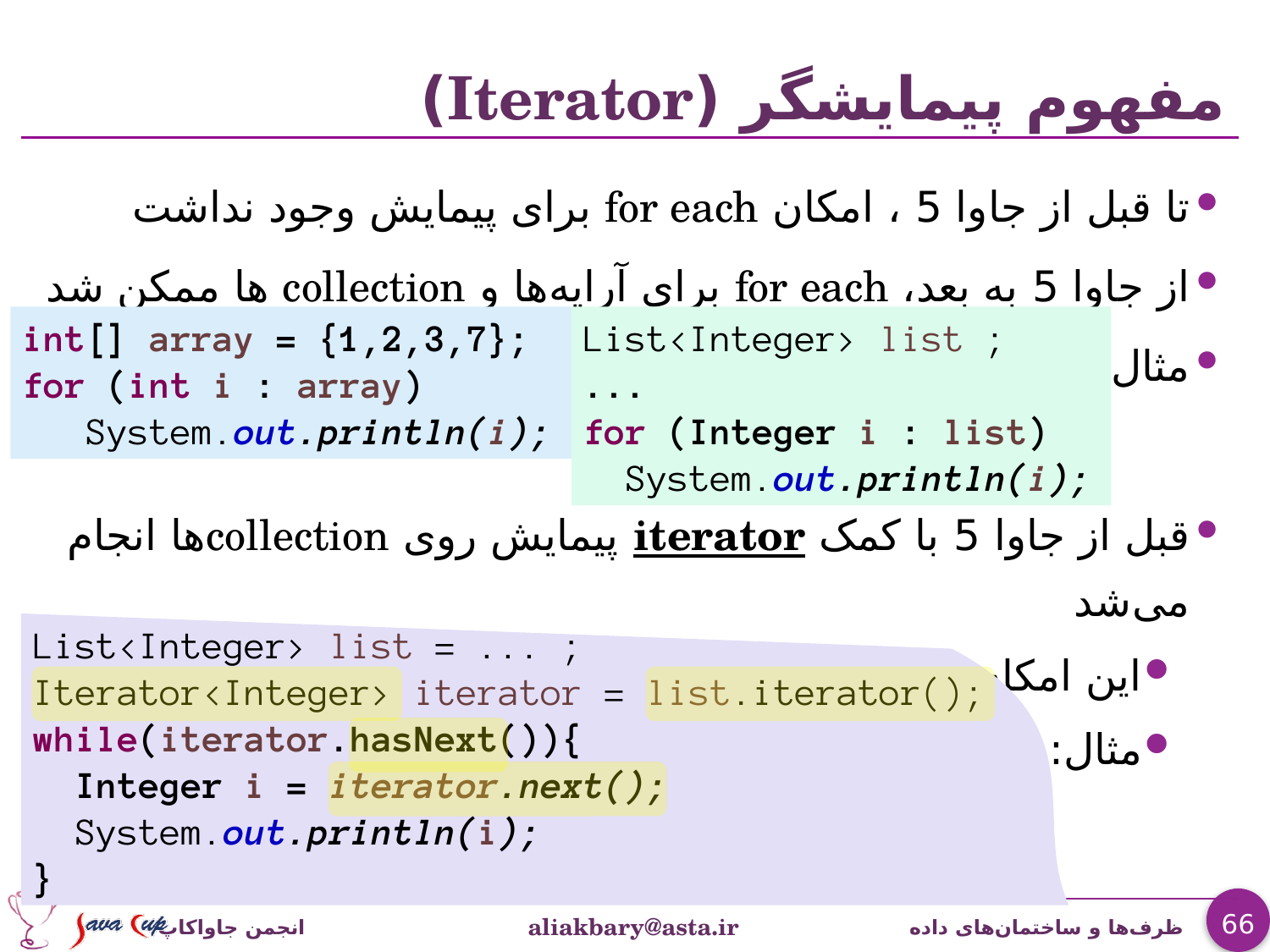

# مفهوم پیمایشگر (Iterator)
تا قبل از جاوا 5 ، امکان for each برای پیمایش وجود نداشت
از جاوا 5 به بعد، for each برای آرایه‌ها و collection ها ممکن شد
مثال:

قبل از جاوا 5 با کمک iterator پیمایش روی collectionها انجام می‌شد
این امکان همچنان وجود دارد و کاربردهایی نیز دارد
مثال:
int[] array = {1,2,3,7};
for (int i : array)
   System.out.println(i);
List<Integer> list ;
...
for (Integer i : list)
  System.out.println(i);
List<Integer> list = ... ;
Iterator<Integer> iterator = list.iterator();
while(iterator.hasNext()){
  Integer i = iterator.next();
  System.out.println(i);
}